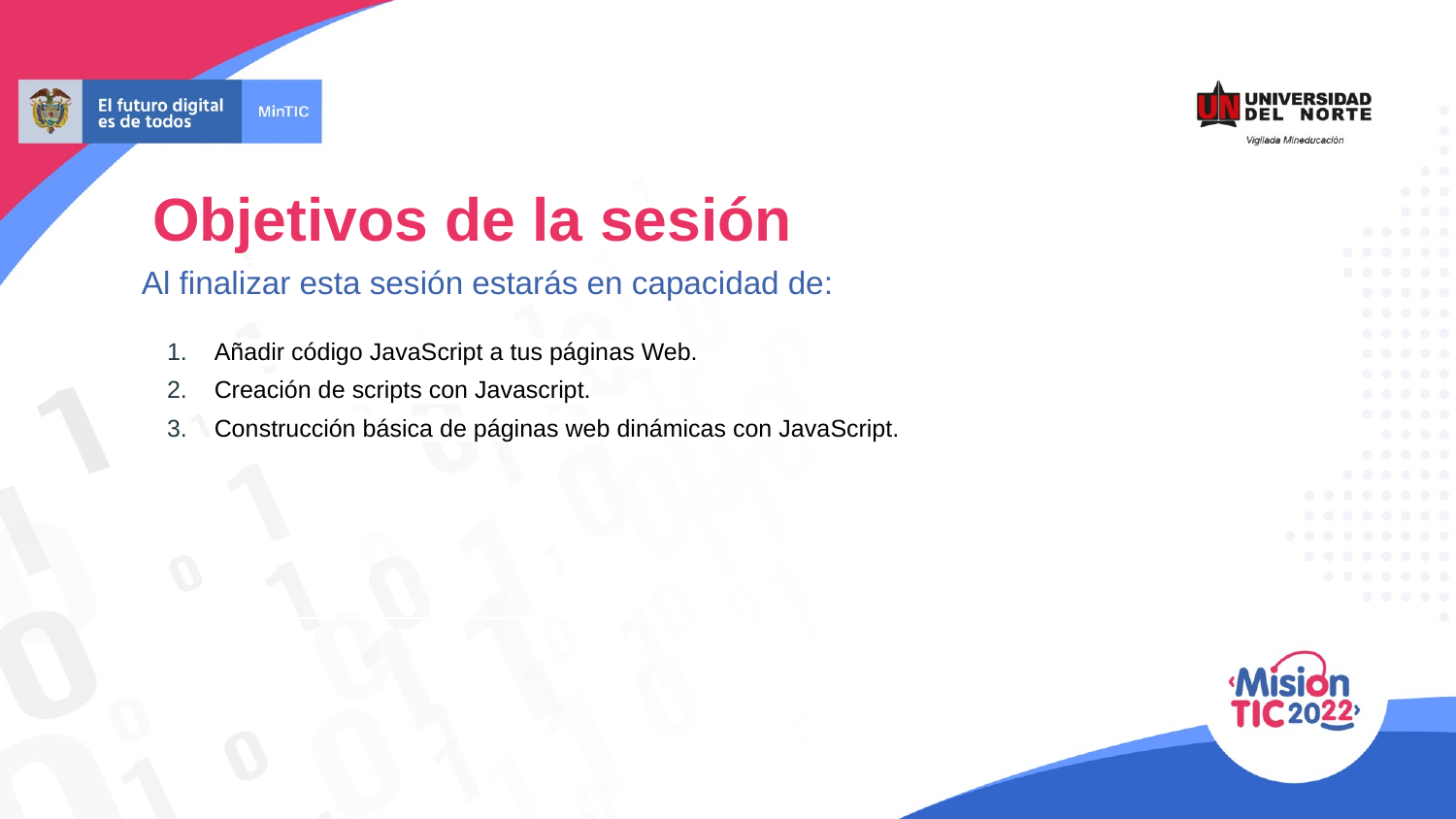

# Objetivos de la sesión
Al finalizar esta sesión estarás en capacidad de:

Añadir código JavaScript a tus páginas Web.
Creación de scripts con Javascript.
Construcción básica de páginas web dinámicas con JavaScript.